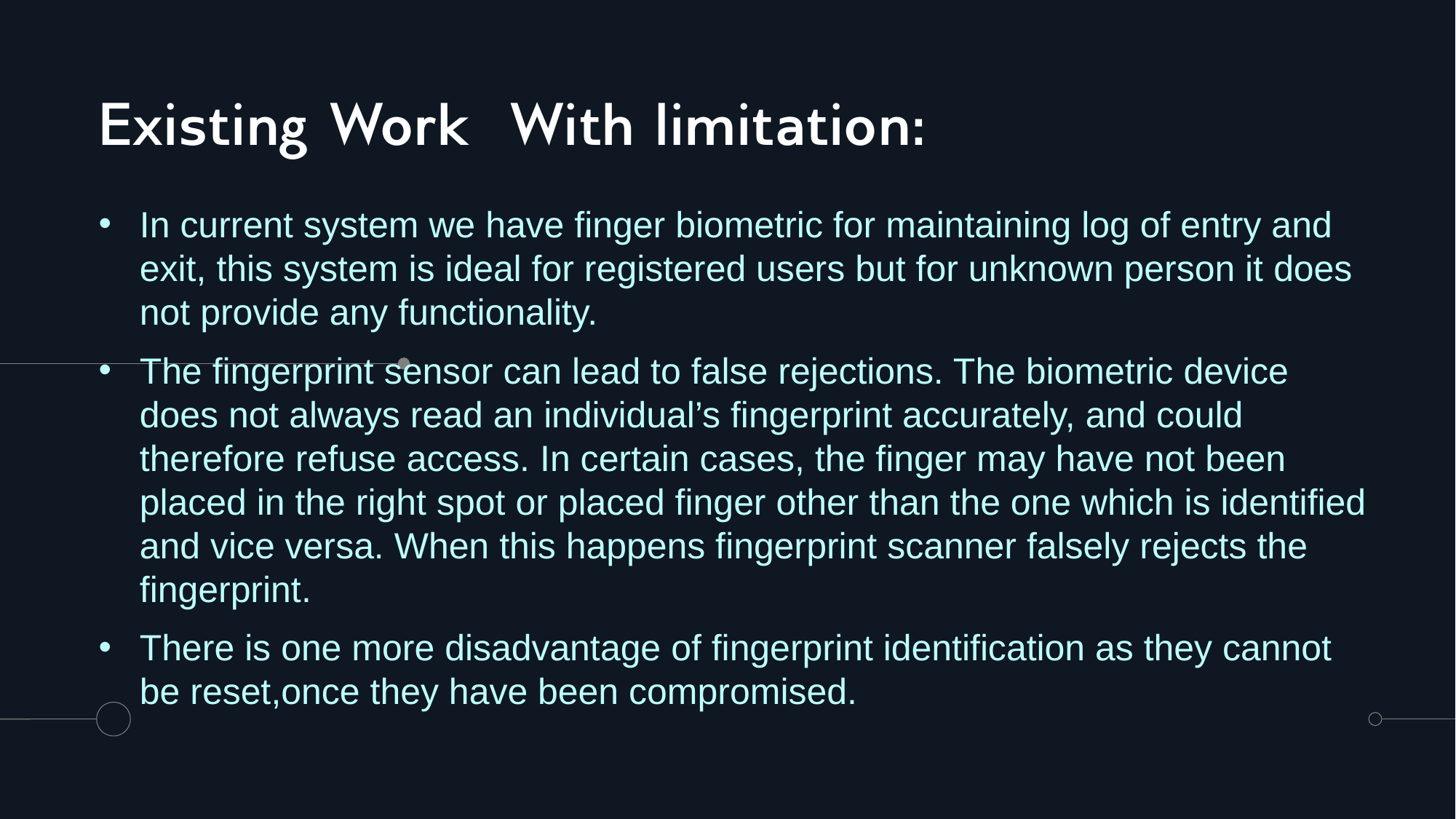

# Existing Work  With limitation:
In current system we have finger biometric for maintaining log of entry and exit, this system is ideal for registered users but for unknown person it does not provide any functionality.
The fingerprint sensor can lead to false rejections. The biometric device does not always read an individual’s fingerprint accurately, and could therefore refuse access. In certain cases, the finger may have not been placed in the right spot or placed finger other than the one which is identified and vice versa. When this happens fingerprint scanner falsely rejects the fingerprint.
There is one more disadvantage of fingerprint identification as they cannot be reset,once they have been compromised.